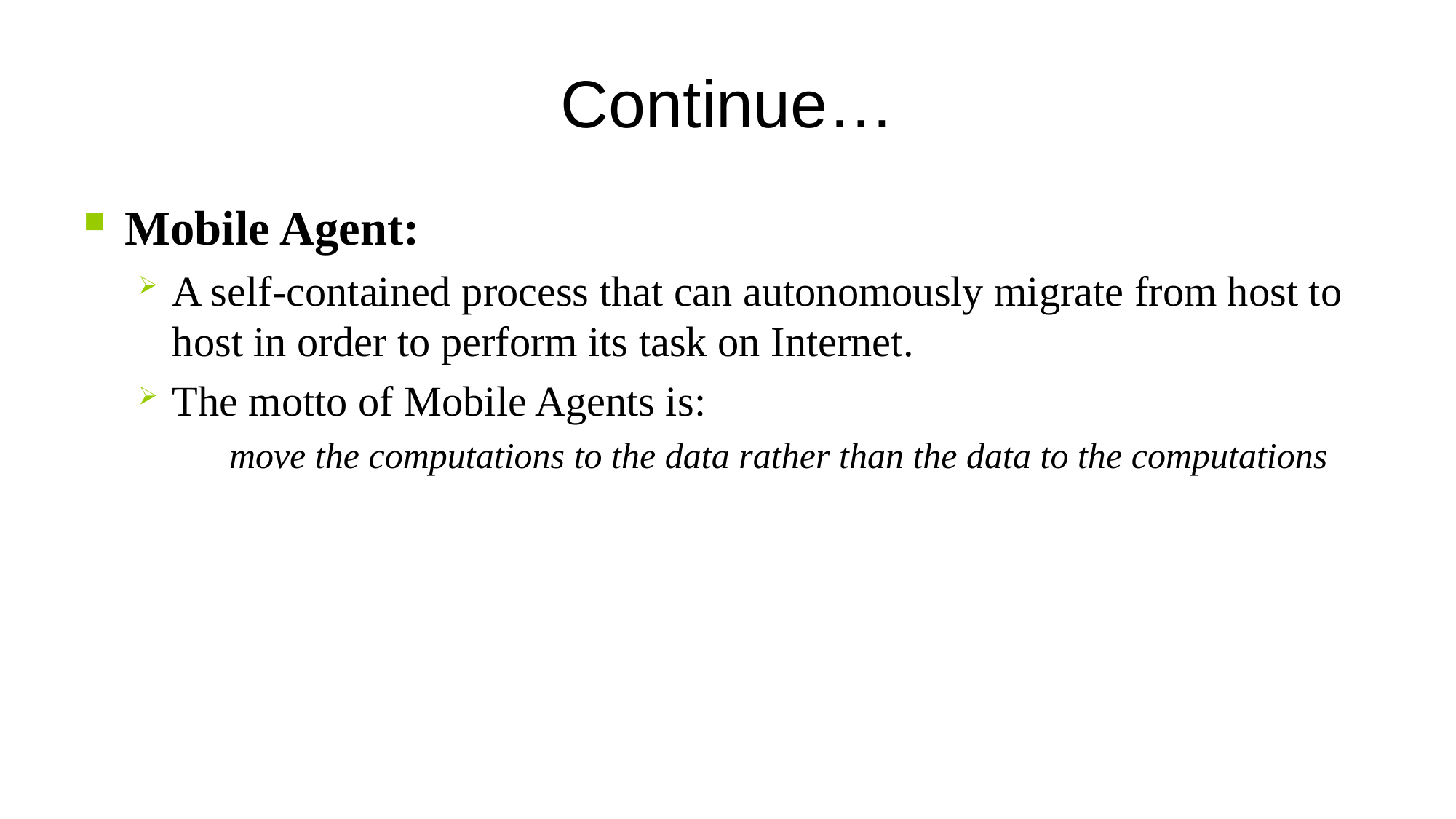

# Continue…
Mobile Agent:
A self-contained process that can autonomously migrate from host to host in order to perform its task on Internet.
The motto of Mobile Agents is:
    move the computations to the data rather than the data to the computations